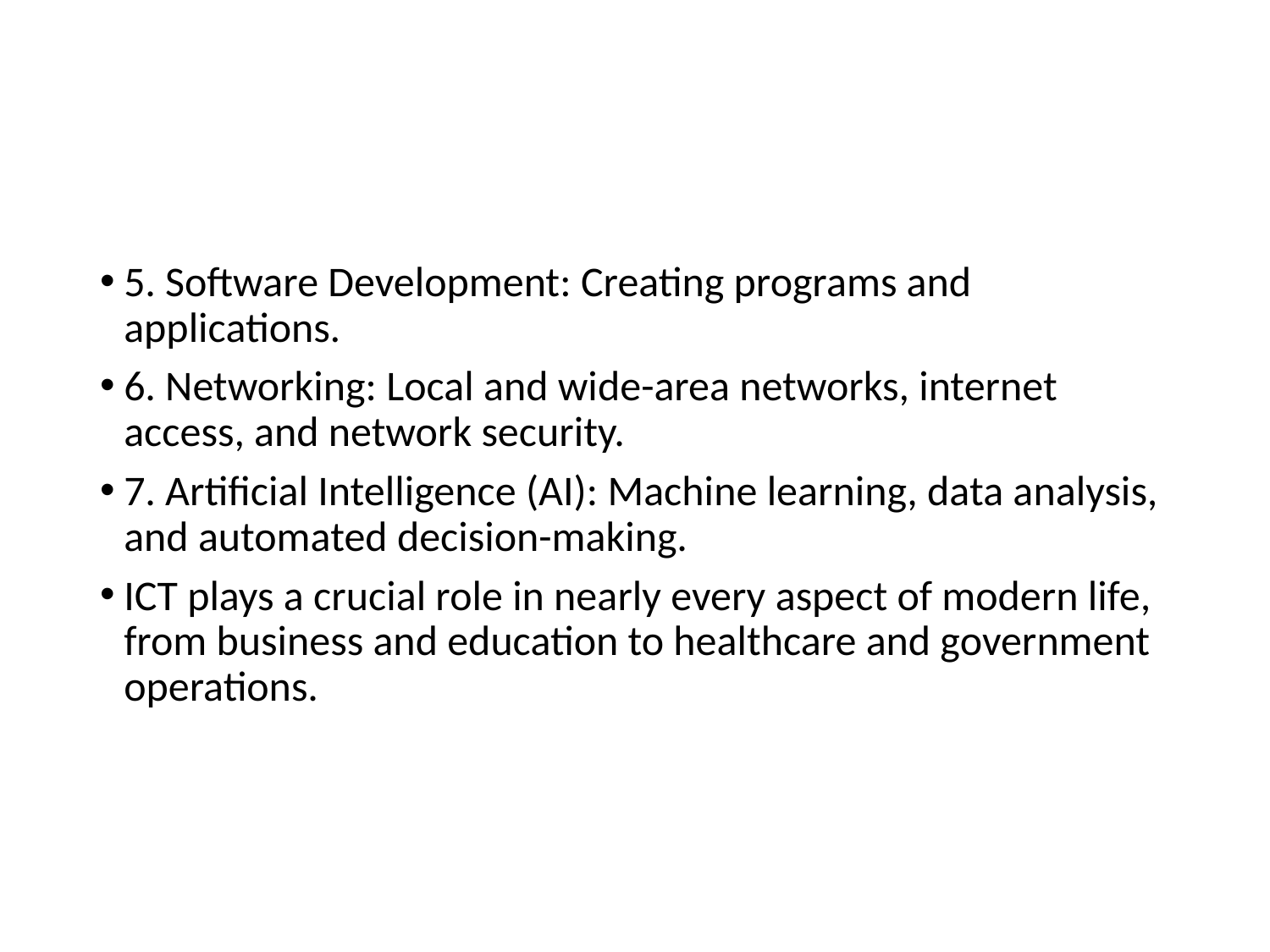

#
5. Software Development: Creating programs and applications.
6. Networking: Local and wide-area networks, internet access, and network security.
7. Artificial Intelligence (AI): Machine learning, data analysis, and automated decision-making.
ICT plays a crucial role in nearly every aspect of modern life, from business and education to healthcare and government operations.